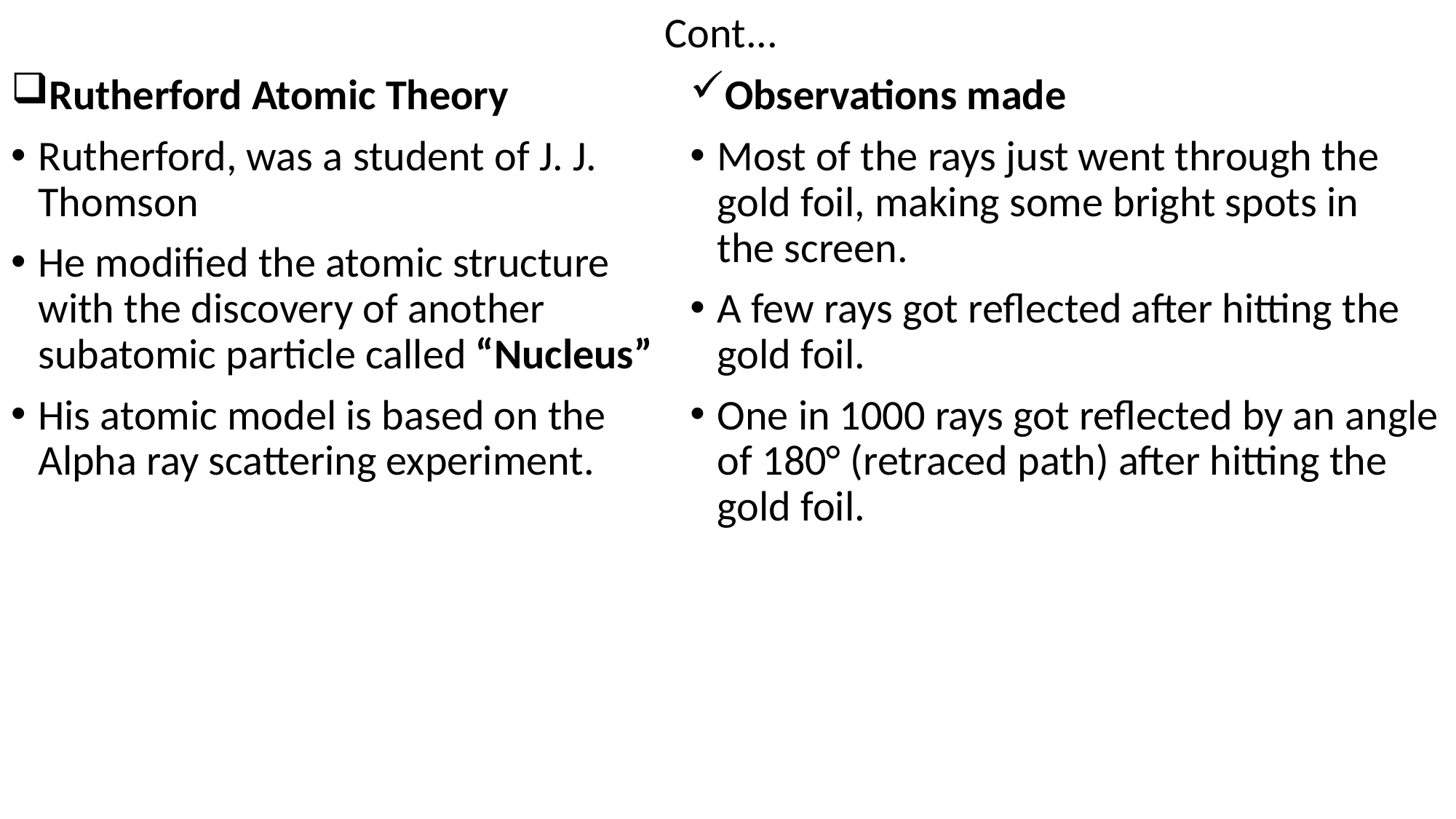

# Cont...
Observations made
Most of the rays just went through the gold foil, making some bright spots in the screen.
A few rays got reflected after hitting the gold foil.
One in 1000 rays got reflected by an angle of 180° (retraced path) after hitting the gold foil.

Rutherford Atomic Theory
Rutherford, was a student of J. J. Thomson
He modified the atomic structure with the discovery of another subatomic particle called “Nucleus”
His atomic model is based on the Alpha ray scattering experiment.